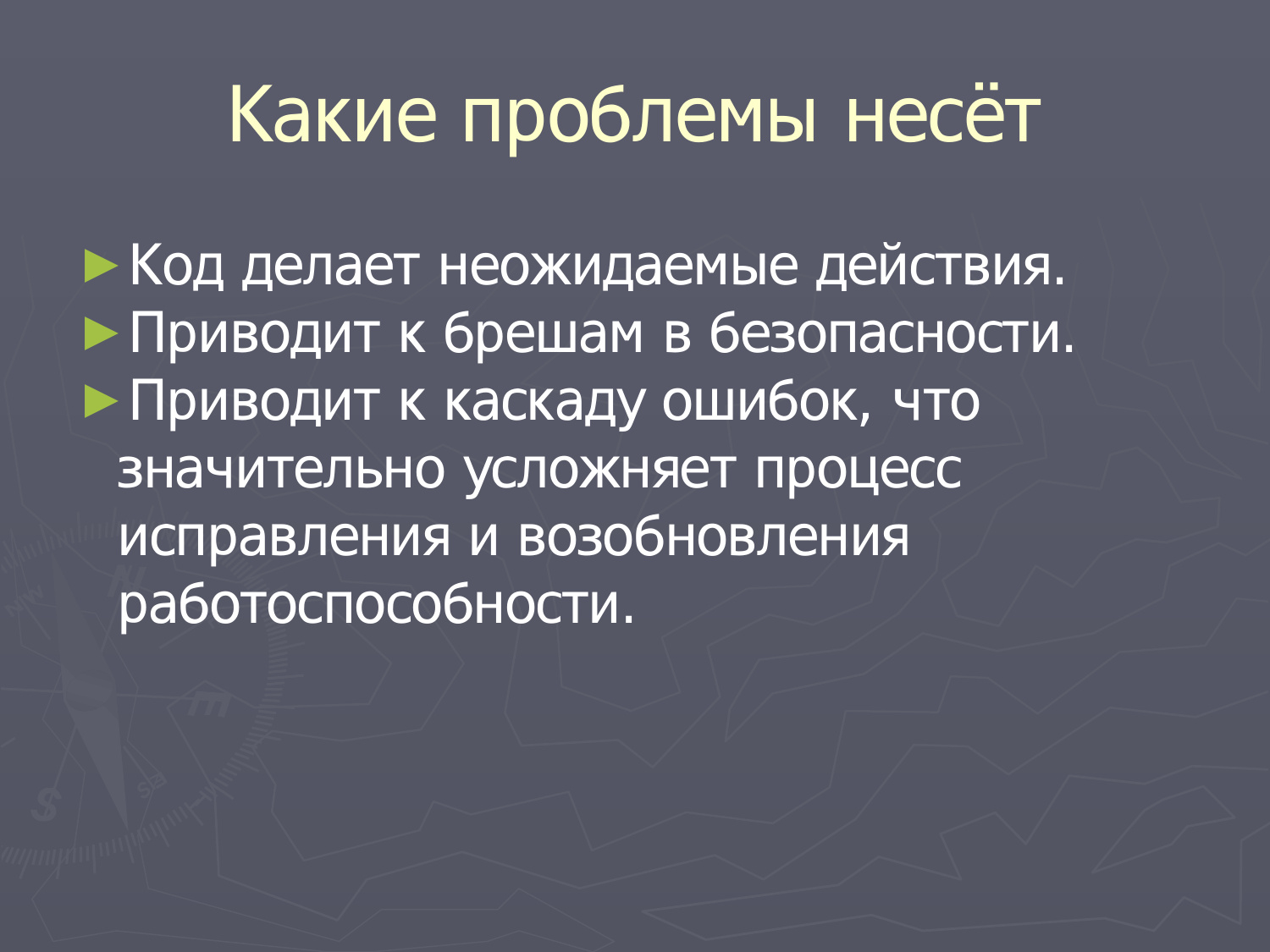

# Какие проблемы несёт
Код делает неожидаемые действия.
Приводит к брешам в безопасности.
Приводит к каскаду ошибок, что значительно усложняет процесс исправления и возобновления работоспособности.